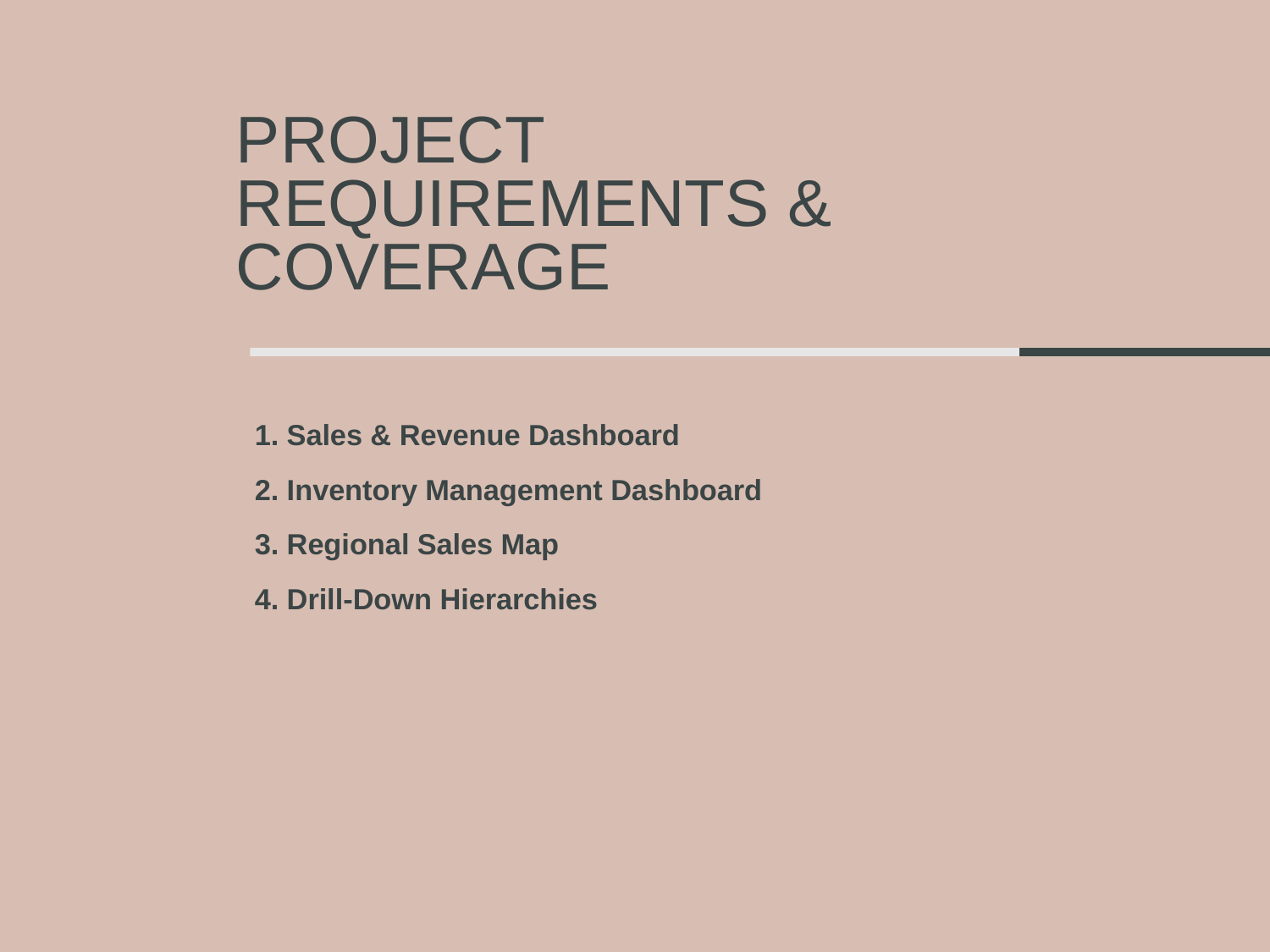

# Project Requirements & Coverage
1. Sales & Revenue Dashboard
2. Inventory Management Dashboard
3. Regional Sales Map
4. Drill-Down Hierarchies